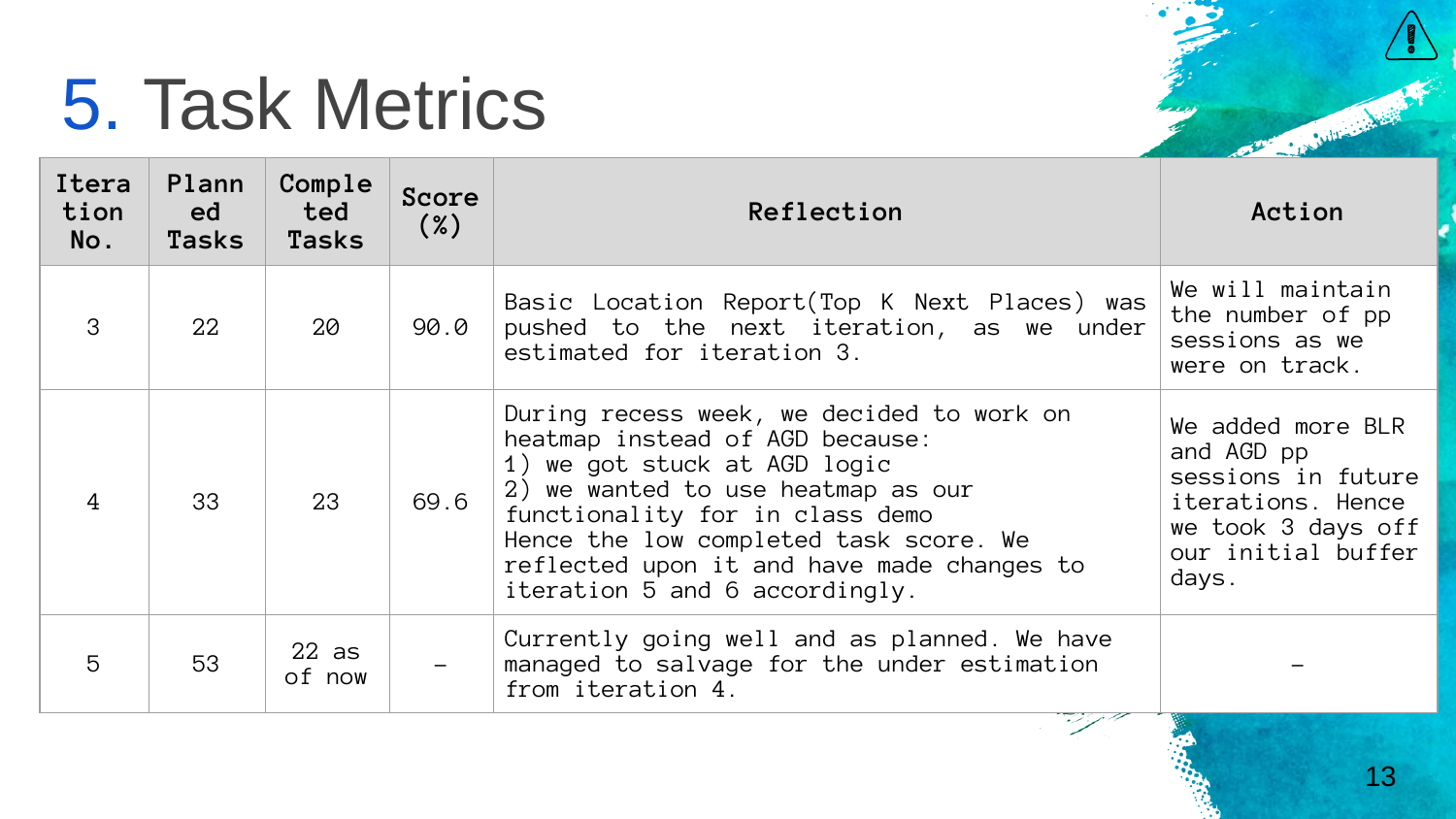

5. Task Metrics
| Iteration No. | Planned Tasks | Completed Tasks | Score(%) | Reflection | Action |
| --- | --- | --- | --- | --- | --- |
| 3 | 22 | 20 | 90.0 | Basic Location Report(Top K Next Places) was pushed to the next iteration, as we under estimated for iteration 3. | We will maintain the number of pp sessions as we were on track. |
| 4 | 33 | 23 | 69.6 | During recess week, we decided to work on heatmap instead of AGD because: 1) we got stuck at AGD logic 2) we wanted to use heatmap as our functionality for in class demo Hence the low completed task score. We reflected upon it and have made changes to iteration 5 and 6 accordingly. | We added more BLR and AGD pp sessions in future iterations. Hence we took 3 days off our initial buffer days. |
| 5 | 53 | 22 as of now | - | Currently going well and as planned. We have managed to salvage for the under estimation from iteration 4. | - |

13